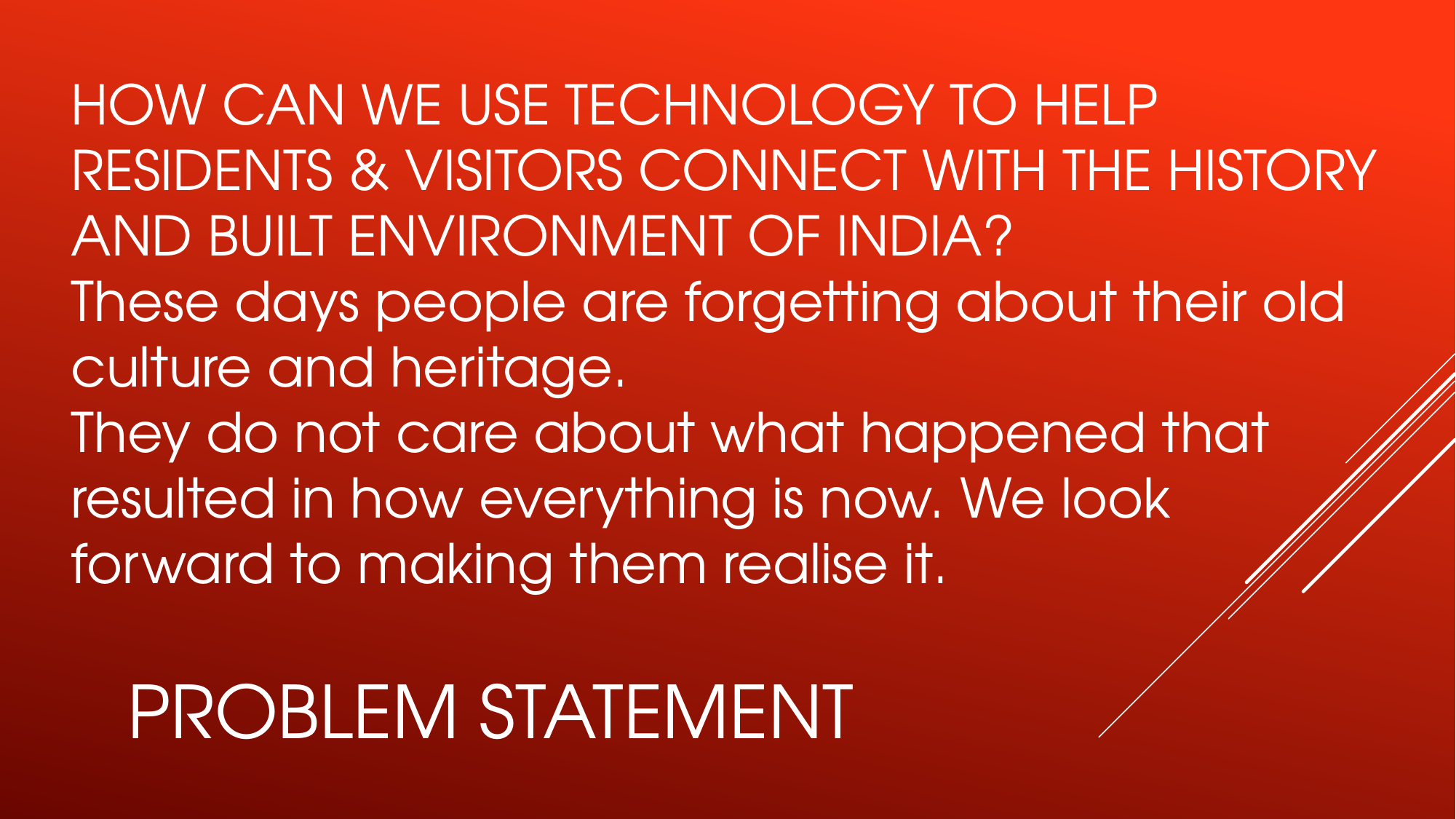

HOW CAN WE USE TECHNOLOGY TO HELP RESIDENTS & VISITORS CONNECT WITH THE HISTORY AND BUILT ENVIRONMENT OF INDIA?
These days people are forgetting about their old culture and heritage.
They do not care about what happened that resulted in how everything is now. We look forward to making them realise it.
# Problem Statement